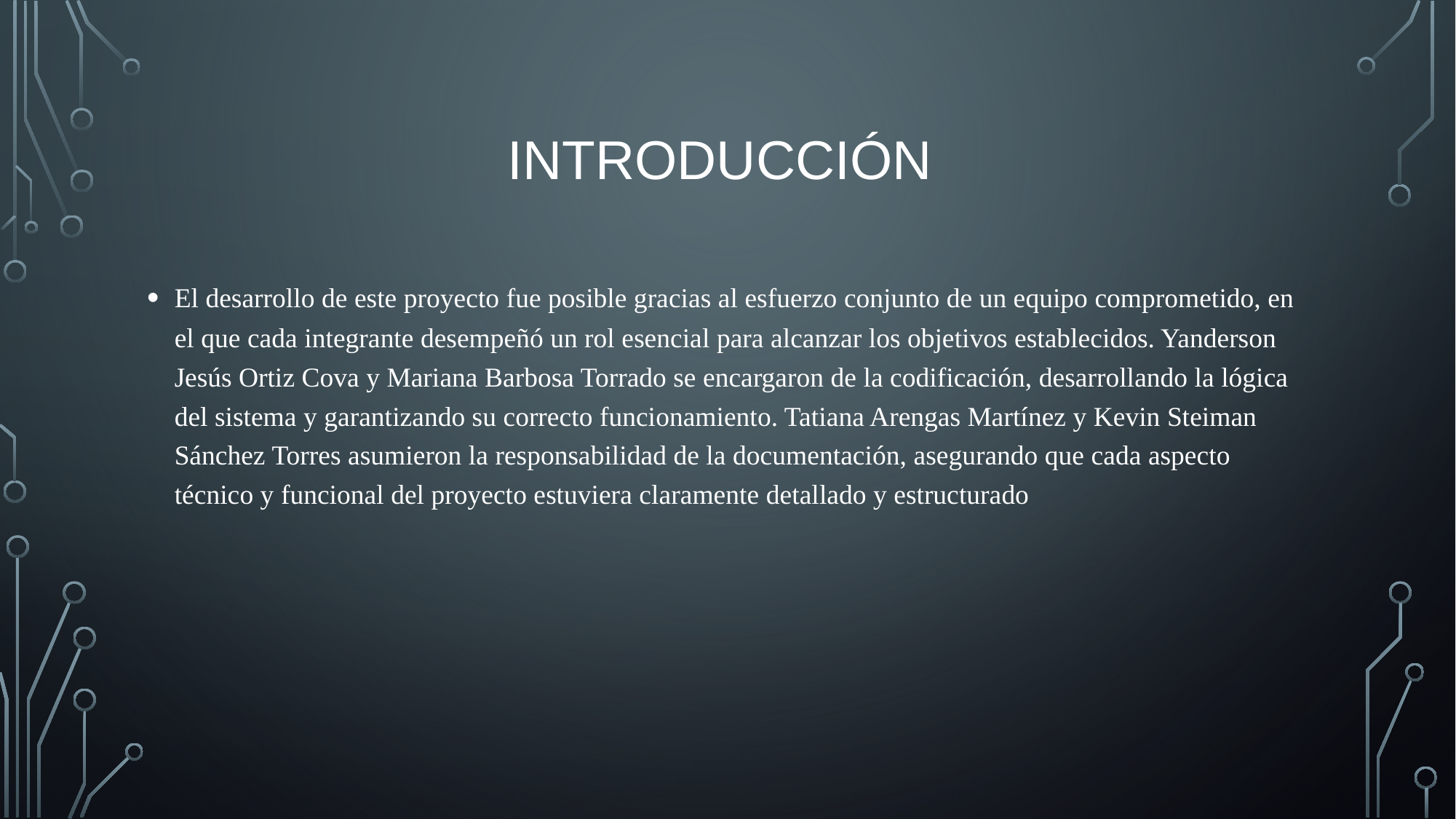

# Introducción
El desarrollo de este proyecto fue posible gracias al esfuerzo conjunto de un equipo comprometido, en el que cada integrante desempeñó un rol esencial para alcanzar los objetivos establecidos. Yanderson Jesús Ortiz Cova y Mariana Barbosa Torrado se encargaron de la codificación, desarrollando la lógica del sistema y garantizando su correcto funcionamiento. Tatiana Arengas Martínez y Kevin Steiman Sánchez Torres asumieron la responsabilidad de la documentación, asegurando que cada aspecto técnico y funcional del proyecto estuviera claramente detallado y estructurado